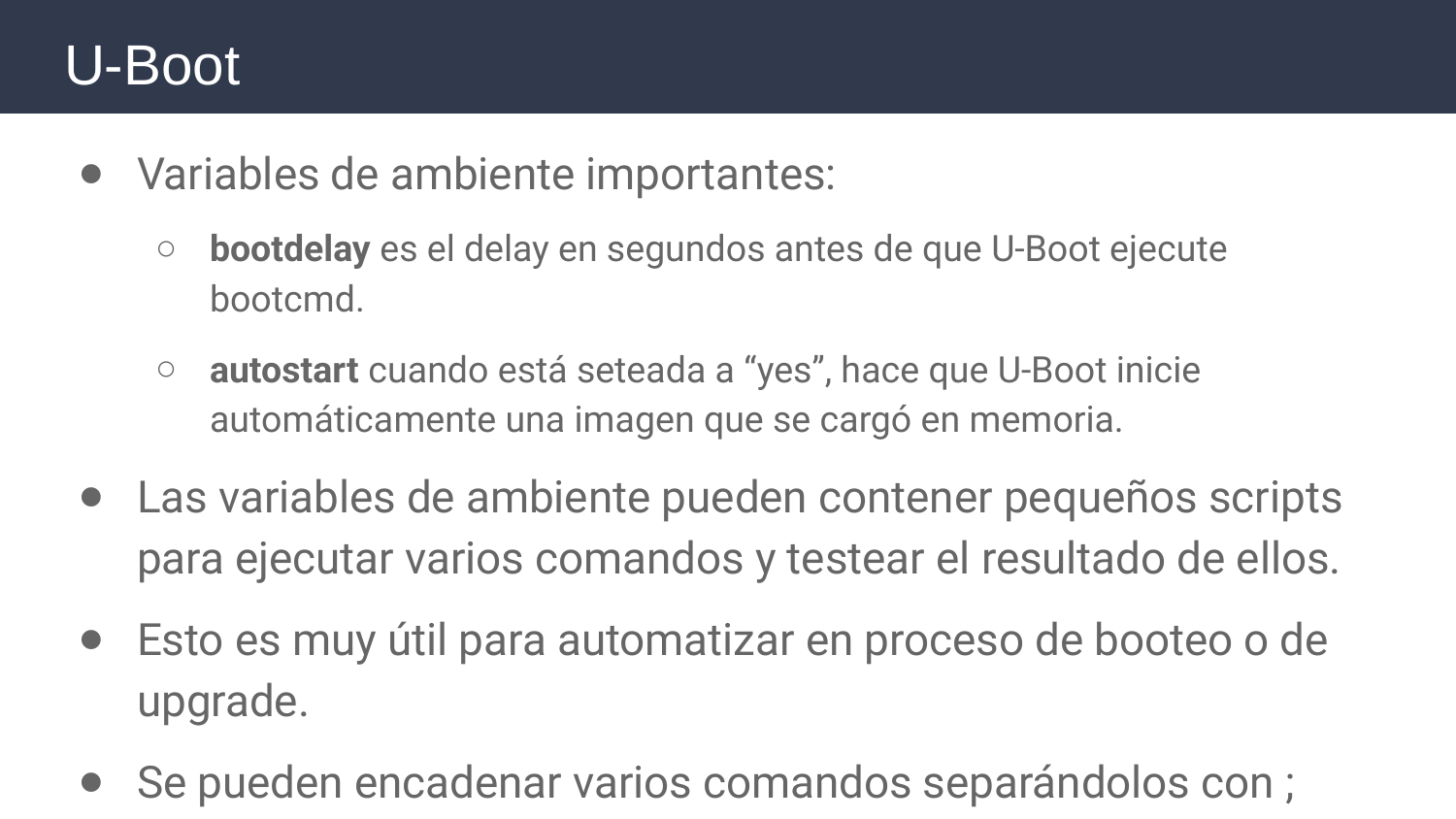

# U-Boot

Variables de ambiente importantes:
bootdelay es el delay en segundos antes de que U-Boot ejecute bootcmd.
autostart cuando está seteada a “yes”, hace que U-Boot inicie automáticamente una imagen que se cargó en memoria.
Las variables de ambiente pueden contener pequeños scripts para ejecutar varios comandos y testear el resultado de ellos.
Esto es muy útil para automatizar en proceso de booteo o de upgrade.
Se pueden encadenar varios comandos separándolos con ;